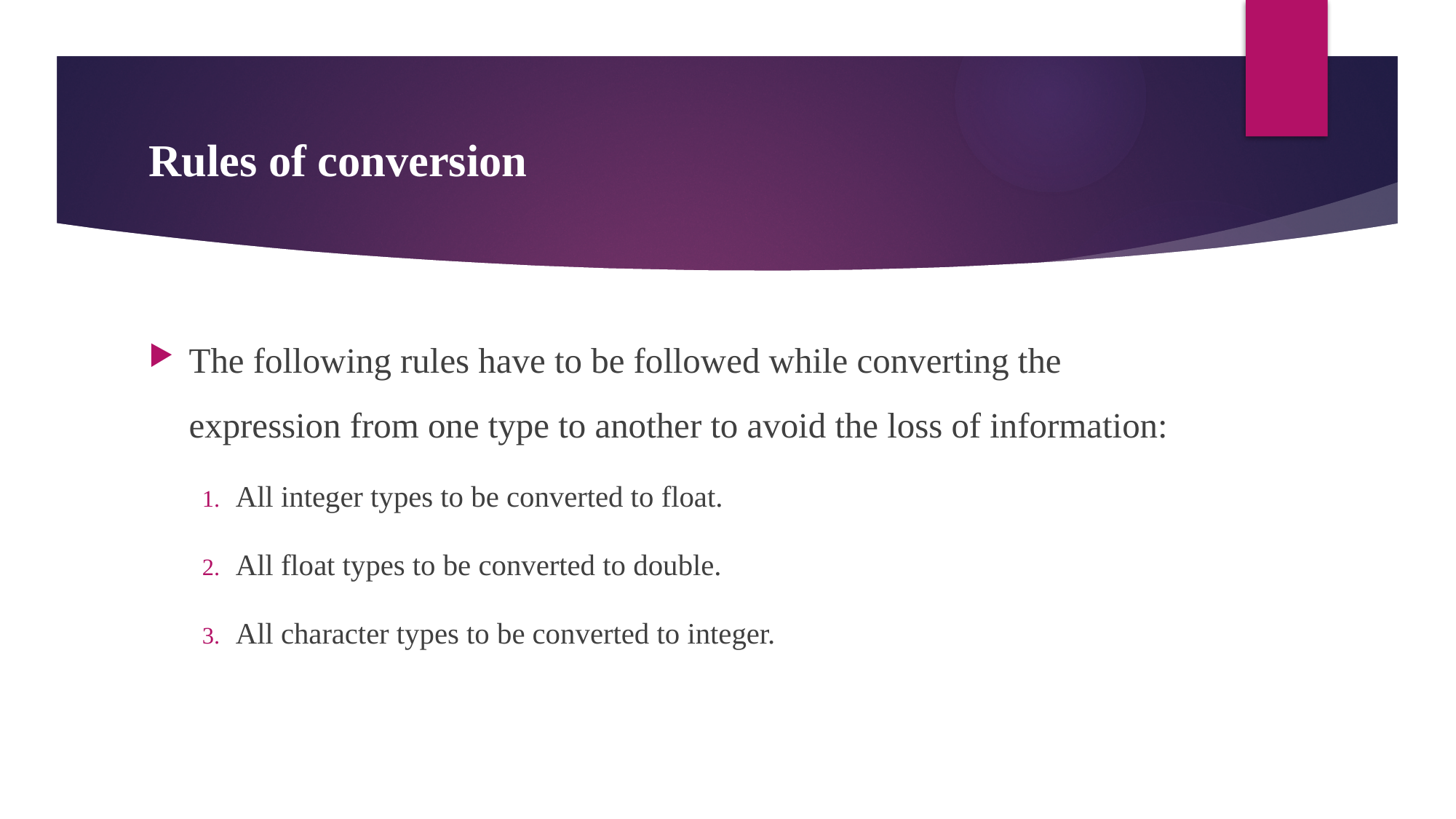

# Rules of conversion
The following rules have to be followed while converting the expression from one type to another to avoid the loss of information:
All integer types to be converted to float.
All float types to be converted to double.
All character types to be converted to integer.